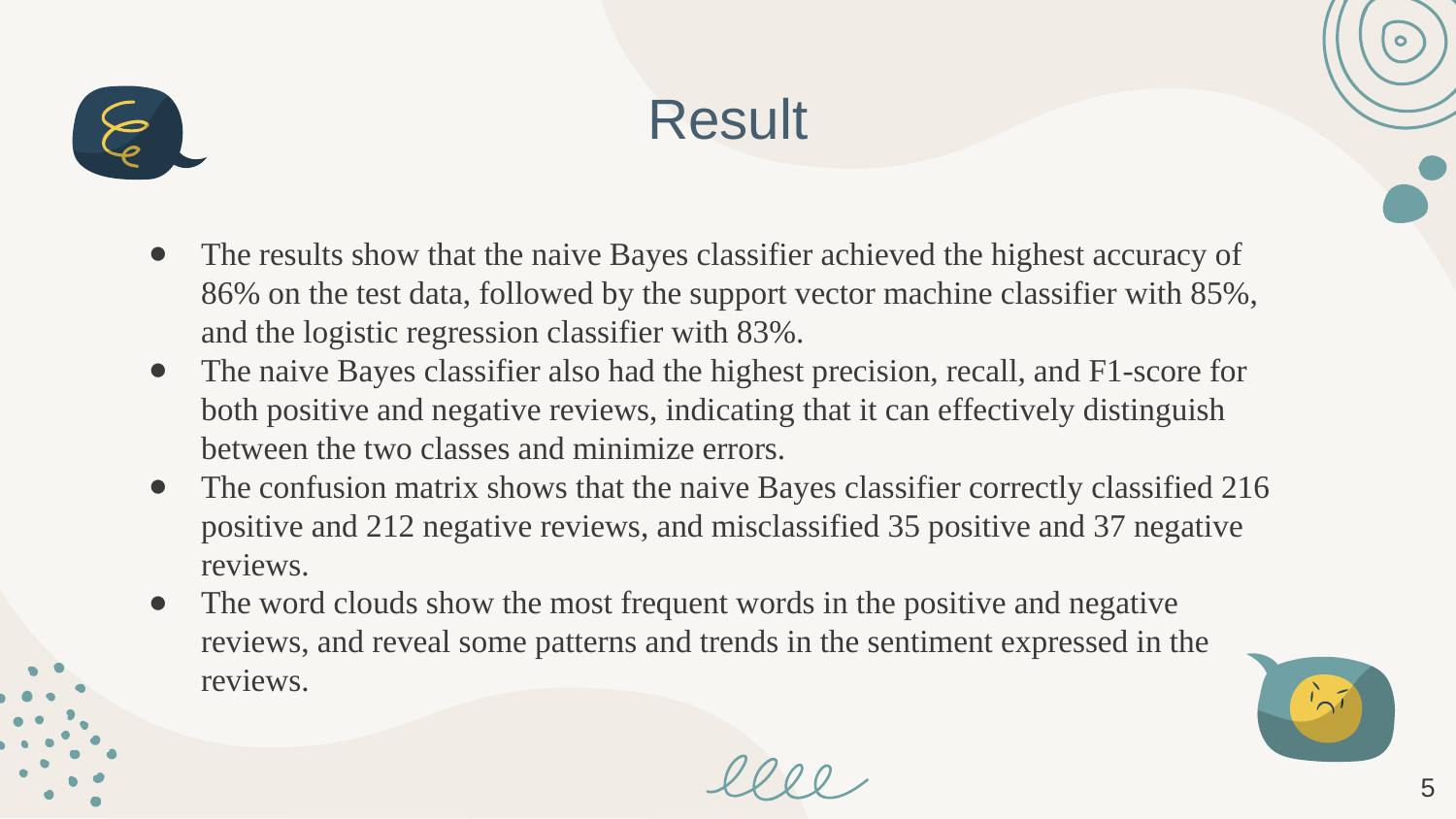

# Result

The results show that the naive Bayes classifier achieved the highest accuracy of 86% on the test data, followed by the support vector machine classifier with 85%, and the logistic regression classifier with 83%.
The naive Bayes classifier also had the highest precision, recall, and F1-score for both positive and negative reviews, indicating that it can effectively distinguish between the two classes and minimize errors.
The confusion matrix shows that the naive Bayes classifier correctly classified 216 positive and 212 negative reviews, and misclassified 35 positive and 37 negative reviews.
The word clouds show the most frequent words in the positive and negative reviews, and reveal some patterns and trends in the sentiment expressed in the reviews.

5